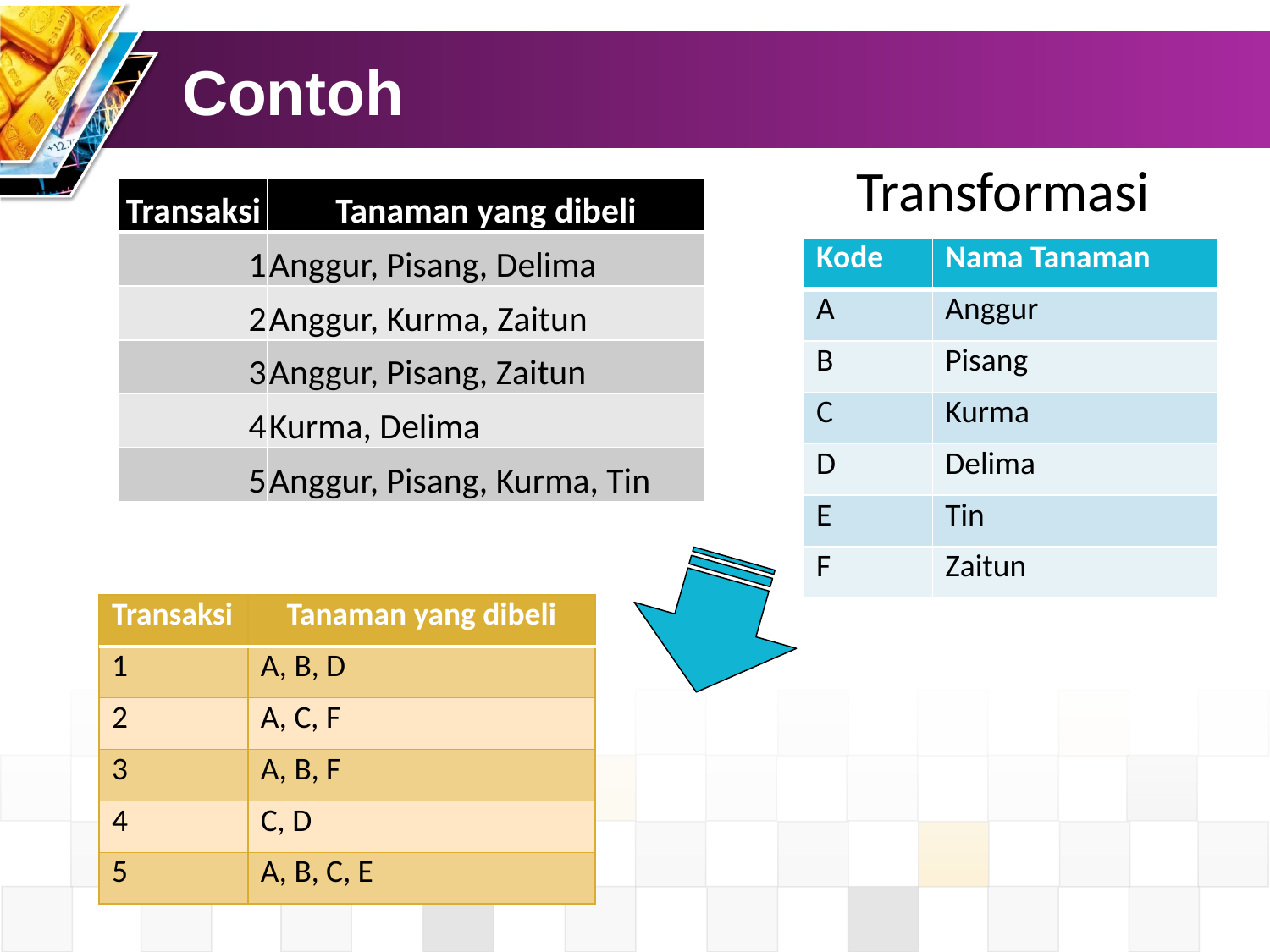

# Contoh
Transformasi
| Transaksi | Tanaman yang dibeli |
| --- | --- |
| 1 | Anggur, Pisang, Delima |
| 2 | Anggur, Kurma, Zaitun |
| 3 | Anggur, Pisang, Zaitun |
| 4 | Kurma, Delima |
| 5 | Anggur, Pisang, Kurma, Tin |
| Kode | Nama Tanaman |
| --- | --- |
| A | Anggur |
| B | Pisang |
| C | Kurma |
| D | Delima |
| E | Tin |
| F | Zaitun |

| Transaksi | Tanaman yang dibeli |
| --- | --- |
| 1 | A, B, D |
| 2 | A, C, F |
| 3 | A, B, F |
| 4 | C, D |
| 5 | A, B, C, E |